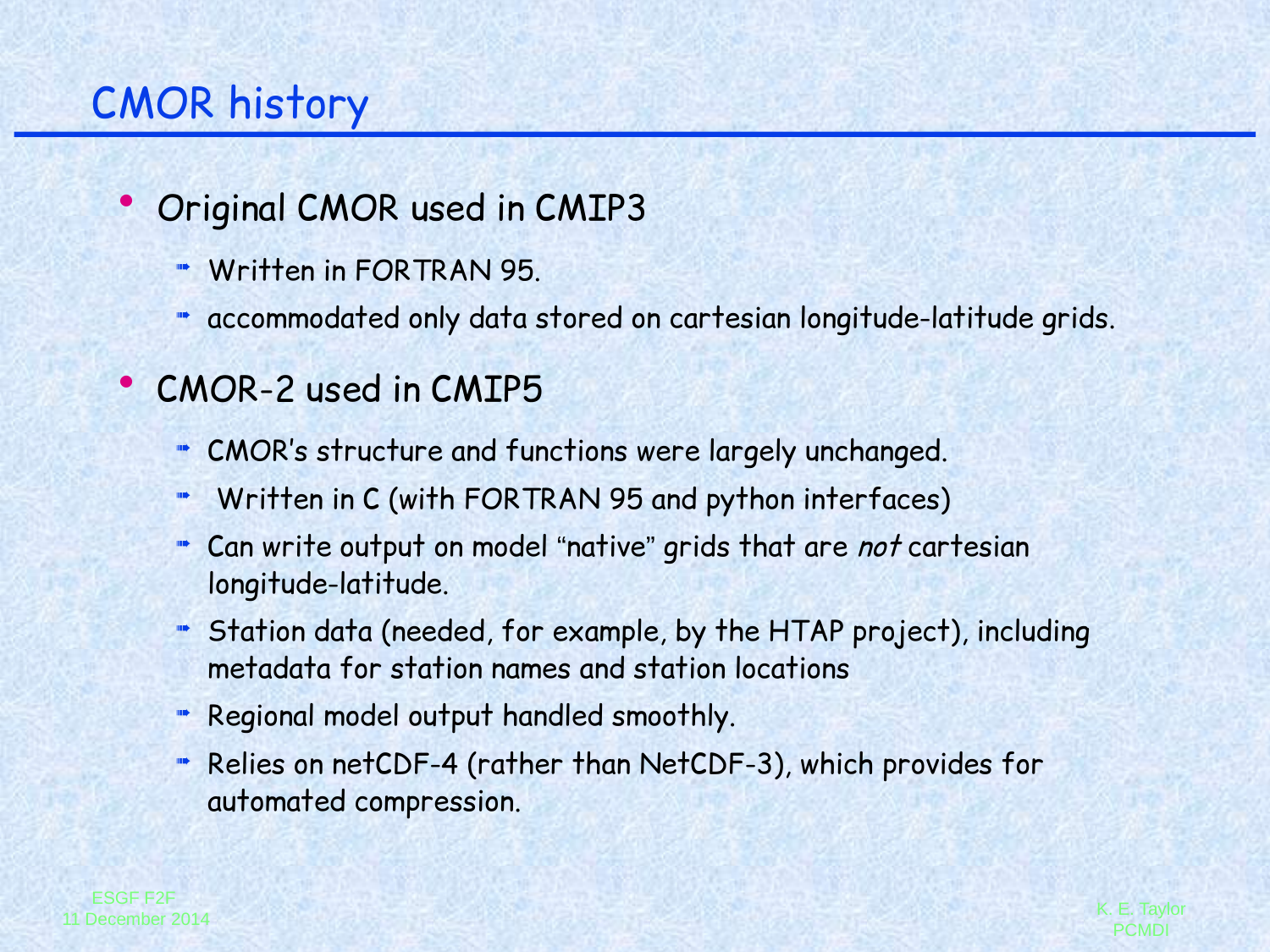

# CMOR history
Original CMOR used in CMIP3
Written in FORTRAN 95.
accommodated only data stored on cartesian longitude-latitude grids.
CMOR-2 used in CMIP5
CMOR’s structure and functions were largely unchanged.
 Written in C (with FORTRAN 95 and python interfaces)
Can write output on model “native” grids that are not cartesian longitude-latitude.
Station data (needed, for example, by the HTAP project), including metadata for station names and station locations
Regional model output handled smoothly.
Relies on netCDF-4 (rather than NetCDF-3), which provides for automated compression.